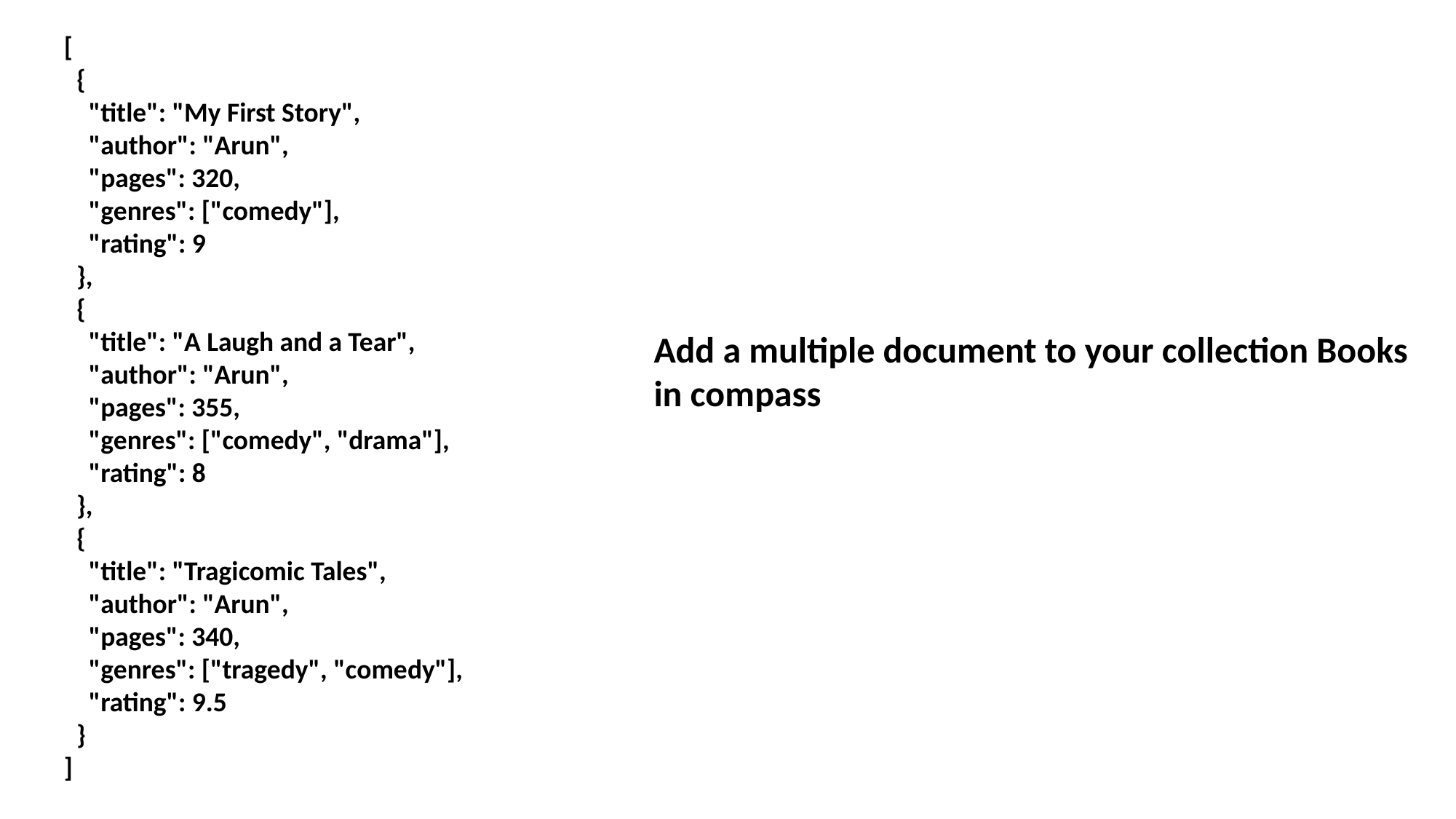

[
  {
    "title": "My First Story",
    "author": "Arun",
    "pages": 320,
    "genres": ["comedy"],
    "rating": 9
  },
  {
    "title": "A Laugh and a Tear",
    "author": "Arun",
    "pages": 355,
    "genres": ["comedy", "drama"],
    "rating": 8
  },
  {
    "title": "Tragicomic Tales",
    "author": "Arun",
    "pages": 340,
    "genres": ["tragedy", "comedy"],
    "rating": 9.5
  }
]
Add a multiple document to your collection Books in compass